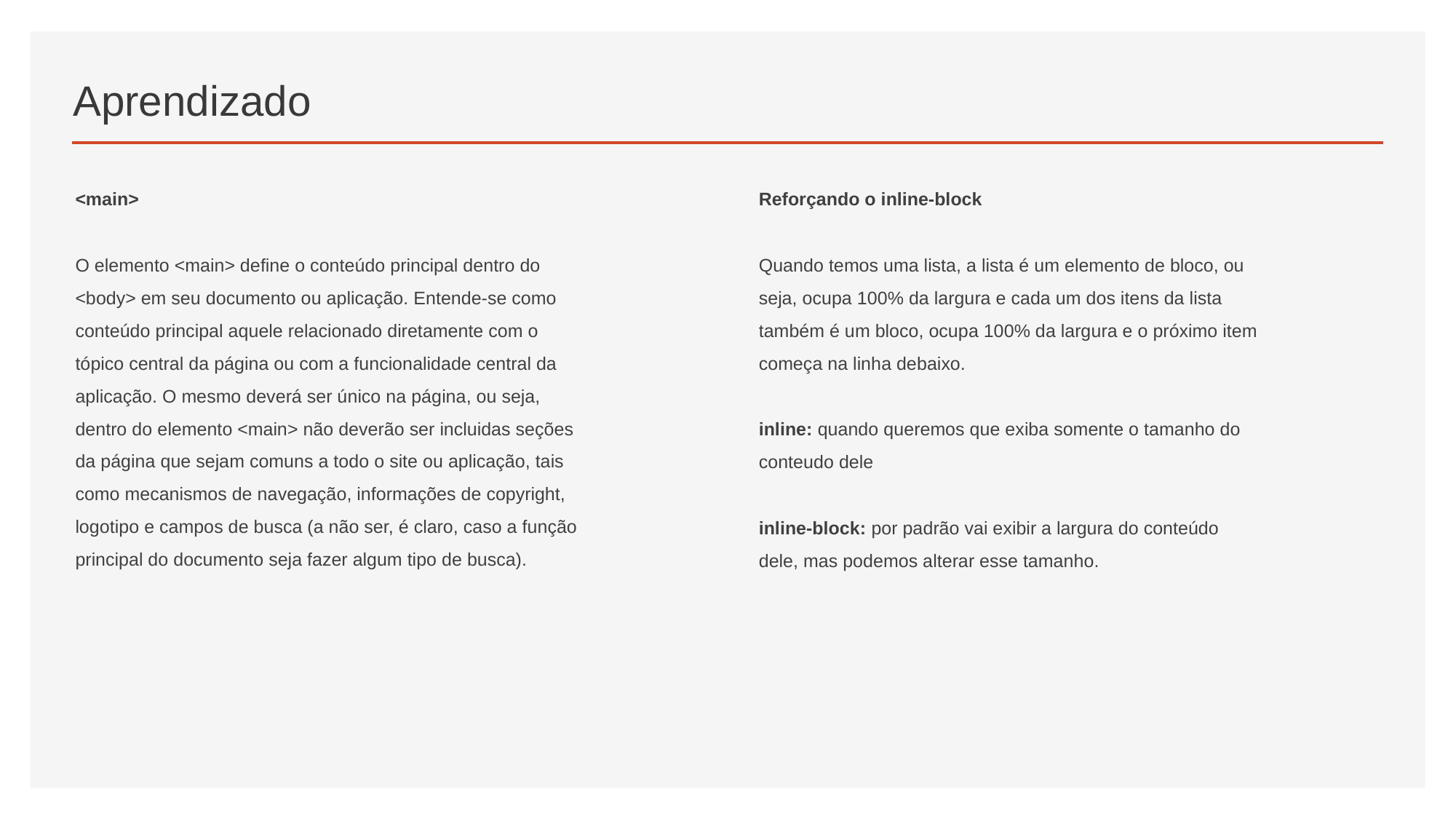

# Aprendizado
<main>
O elemento <main> define o conteúdo principal dentro do <body> em seu documento ou aplicação. Entende-se como conteúdo principal aquele relacionado diretamente com o tópico central da página ou com a funcionalidade central da aplicação. O mesmo deverá ser único na página, ou seja, dentro do elemento <main> não deverão ser incluidas seções da página que sejam comuns a todo o site ou aplicação, tais como mecanismos de navegação, informações de copyright, logotipo e campos de busca (a não ser, é claro, caso a função principal do documento seja fazer algum tipo de busca).
Reforçando o inline-block
Quando temos uma lista, a lista é um elemento de bloco, ou seja, ocupa 100% da largura e cada um dos itens da lista também é um bloco, ocupa 100% da largura e o próximo item começa na linha debaixo.
inline: quando queremos que exiba somente o tamanho do conteudo dele
inline-block: por padrão vai exibir a largura do conteúdo dele, mas podemos alterar esse tamanho.